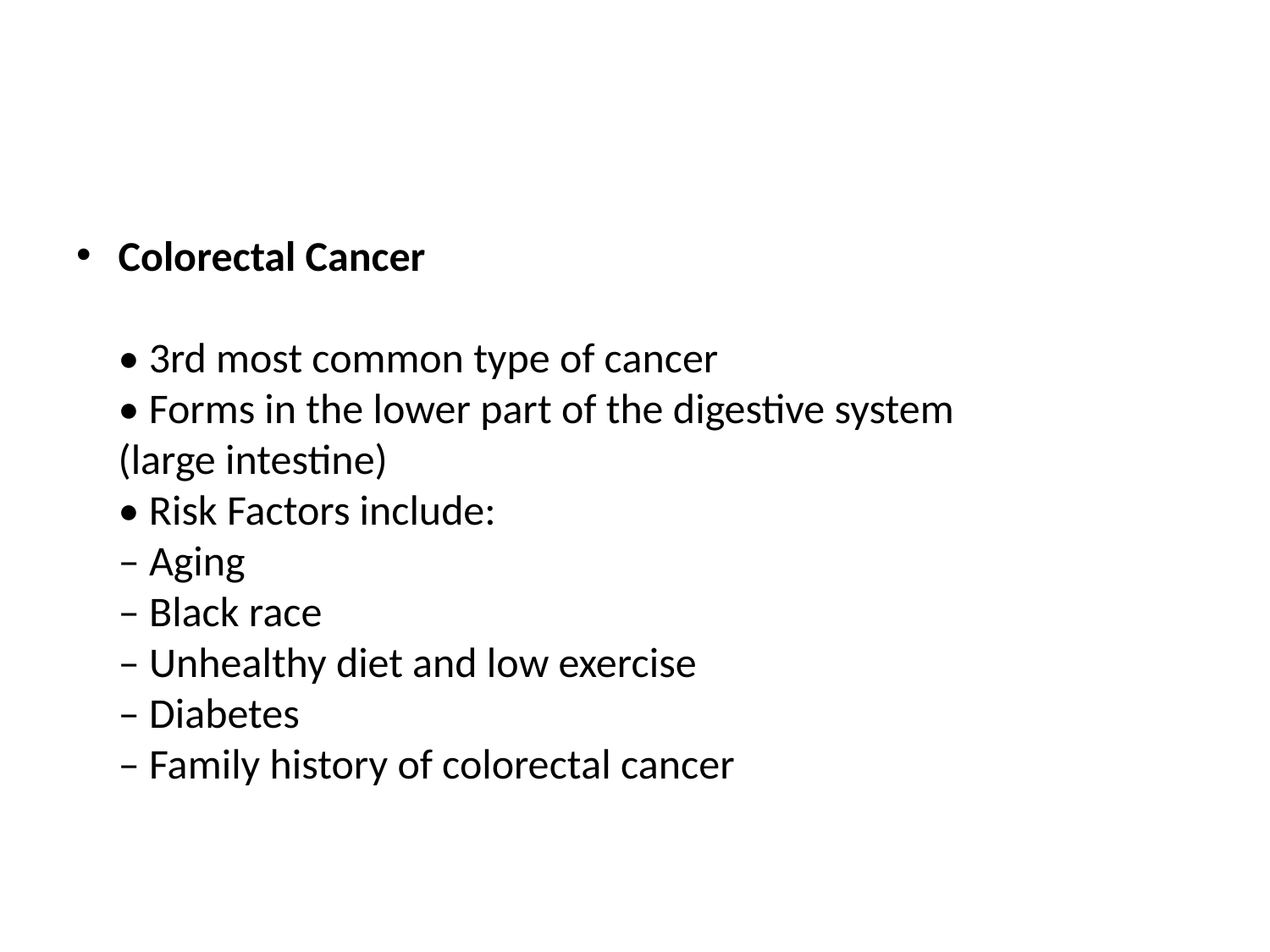

Colorectal Cancer
• 3rd most common type of cancer
• Forms in the lower part of the digestive system
(large intestine)
• Risk Factors include:
‒ Aging
‒ Black race
‒ Unhealthy diet and low exercise
‒ Diabetes
‒ Family history of colorectal cancer